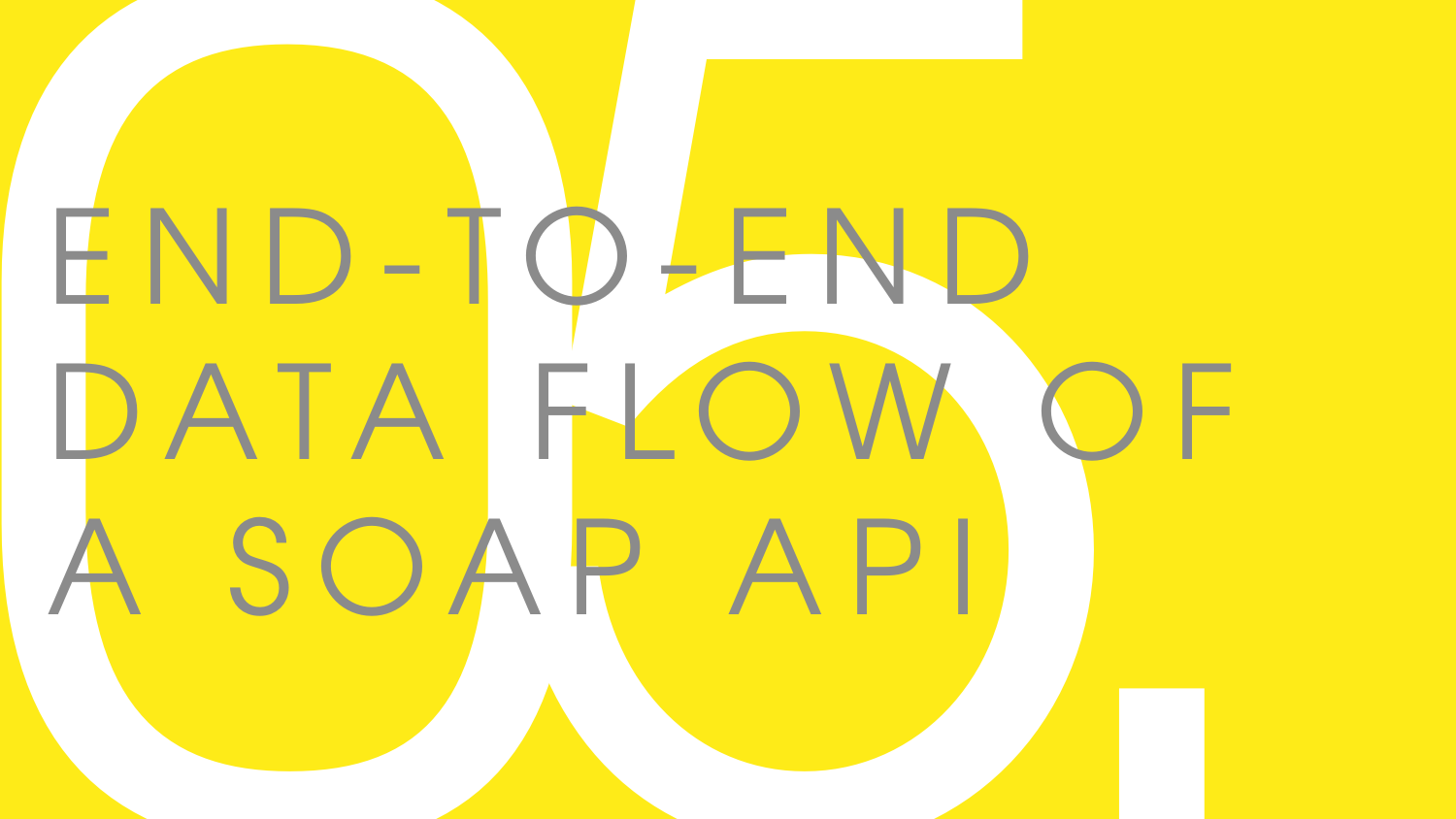

# 05.
END-TO-END
DATA FLOW OF
A SOAP API